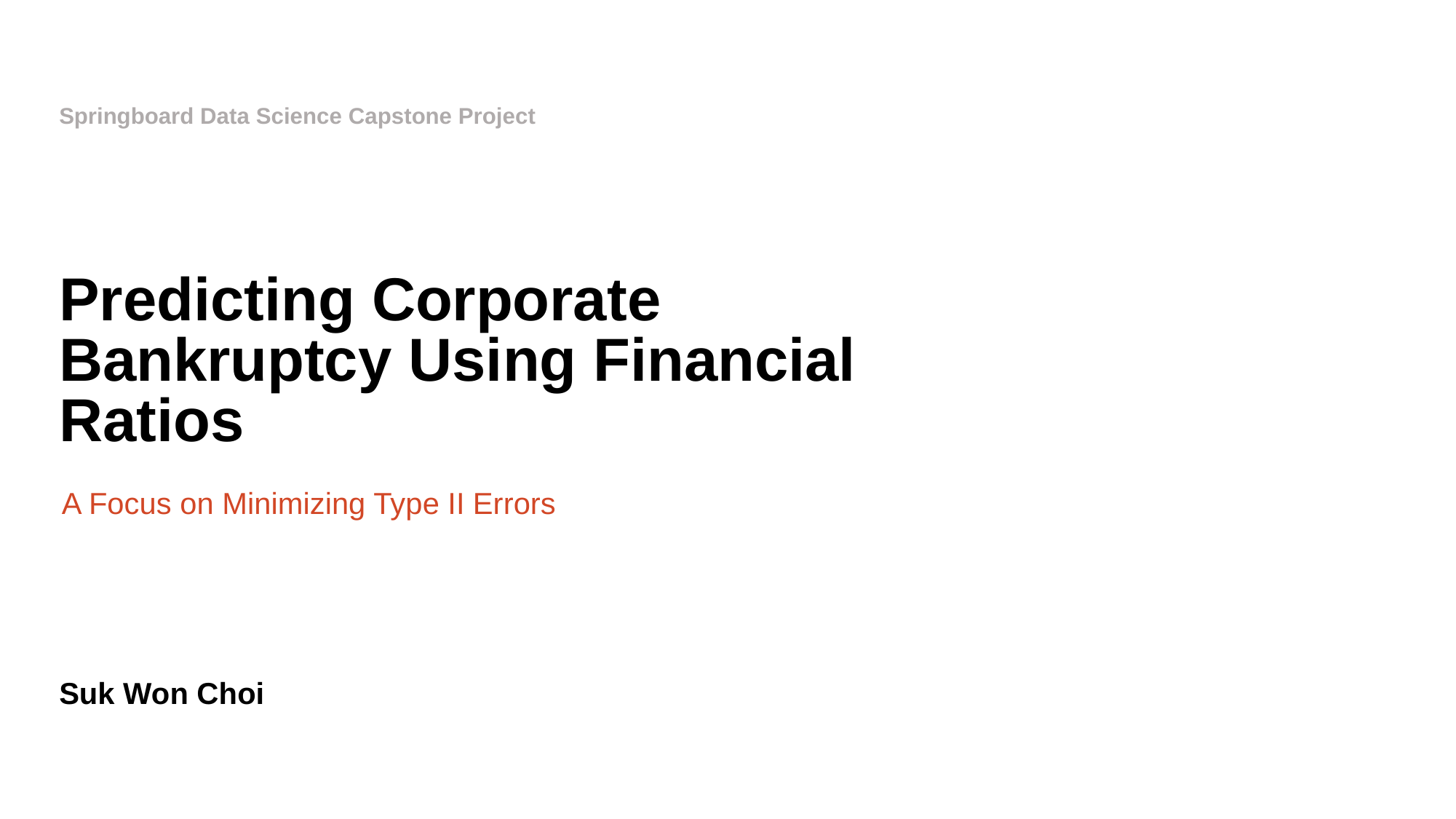

Springboard Data Science Capstone Project
# Predicting Corporate Bankruptcy Using Financial Ratios
A Focus on Minimizing Type II Errors
Suk Won Choi